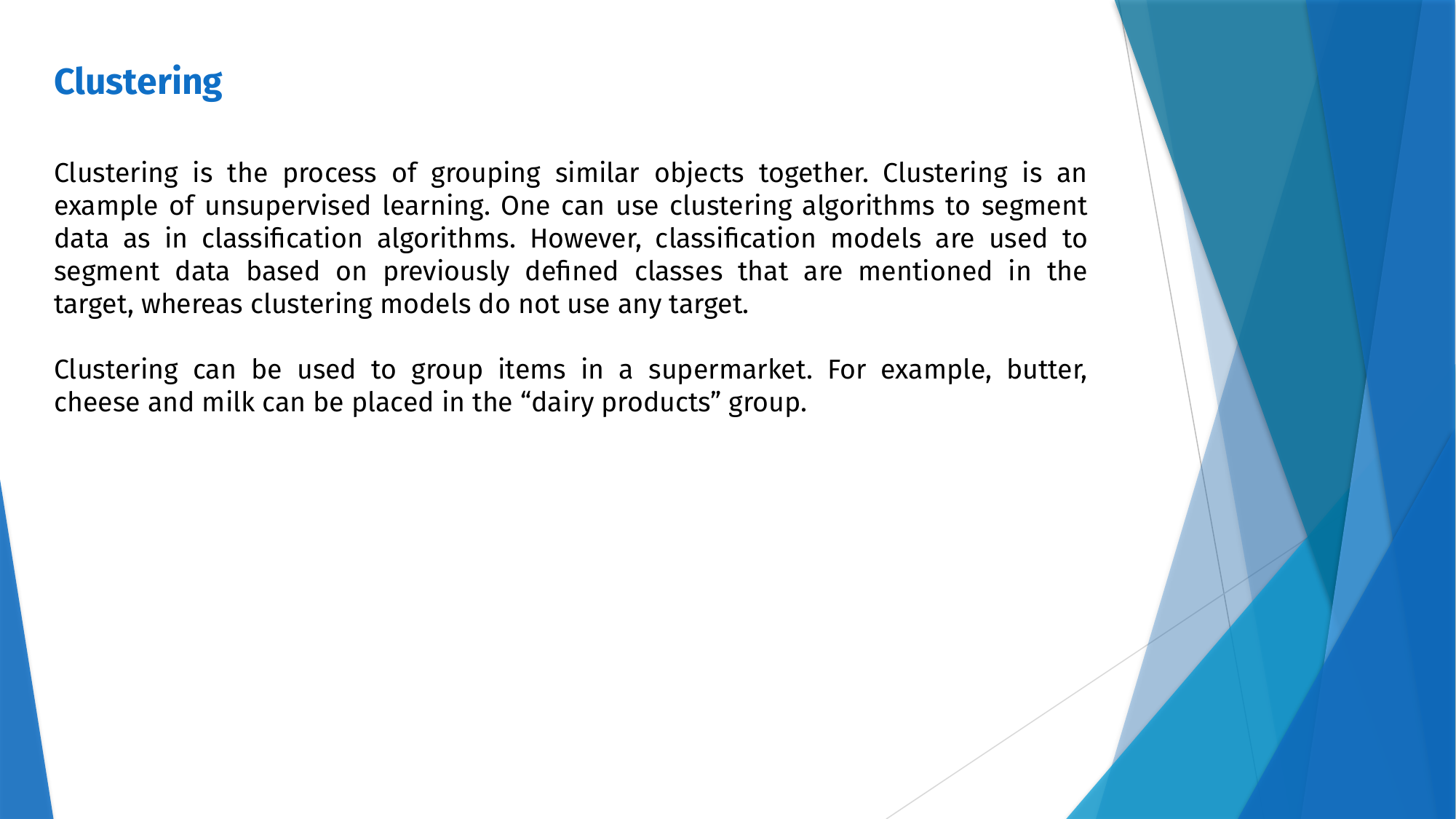

# Clustering
Clustering is the process of grouping similar objects together. Clustering is an example of unsupervised learning. One can use clustering algorithms to segment data as in classification algorithms. However, classification models are used to segment data based on previously defined classes that are mentioned in the target, whereas clustering models do not use any target.

Clustering can be used to group items in a supermarket. For example, butter, cheese and milk can be placed in the “dairy products” group.